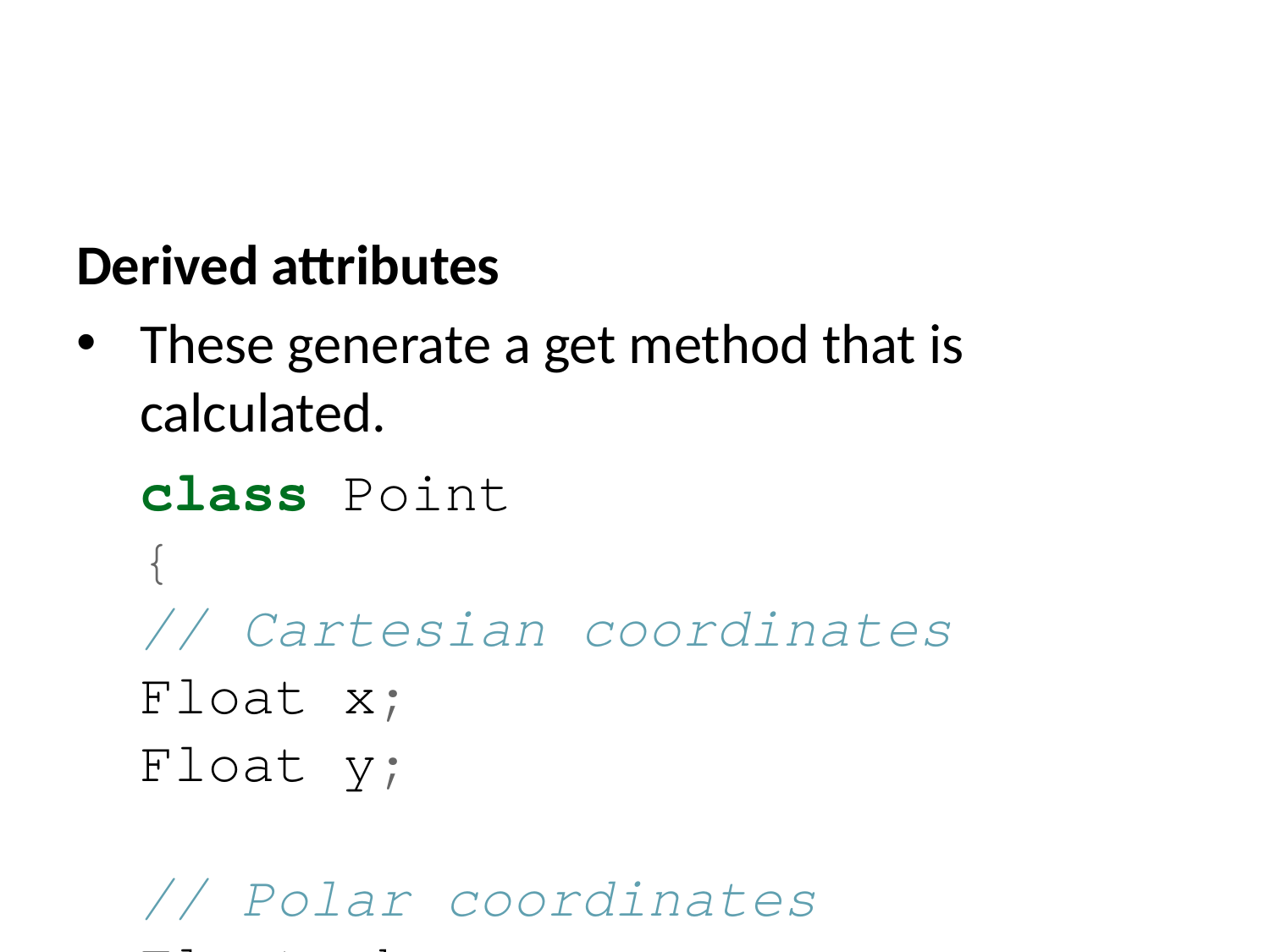

Derived attributes
These generate a get method that is calculated.
class Point
{
// Cartesian coordinates
Float x;
Float y;
// Polar coordinates
Float rho =
{Math.sqrt(Math.pow(getX(), 2) + Math.pow(getY(), 2))}
Float theta =
{Math.toDegrees(Math.atan2(getY(),getX()))}
}